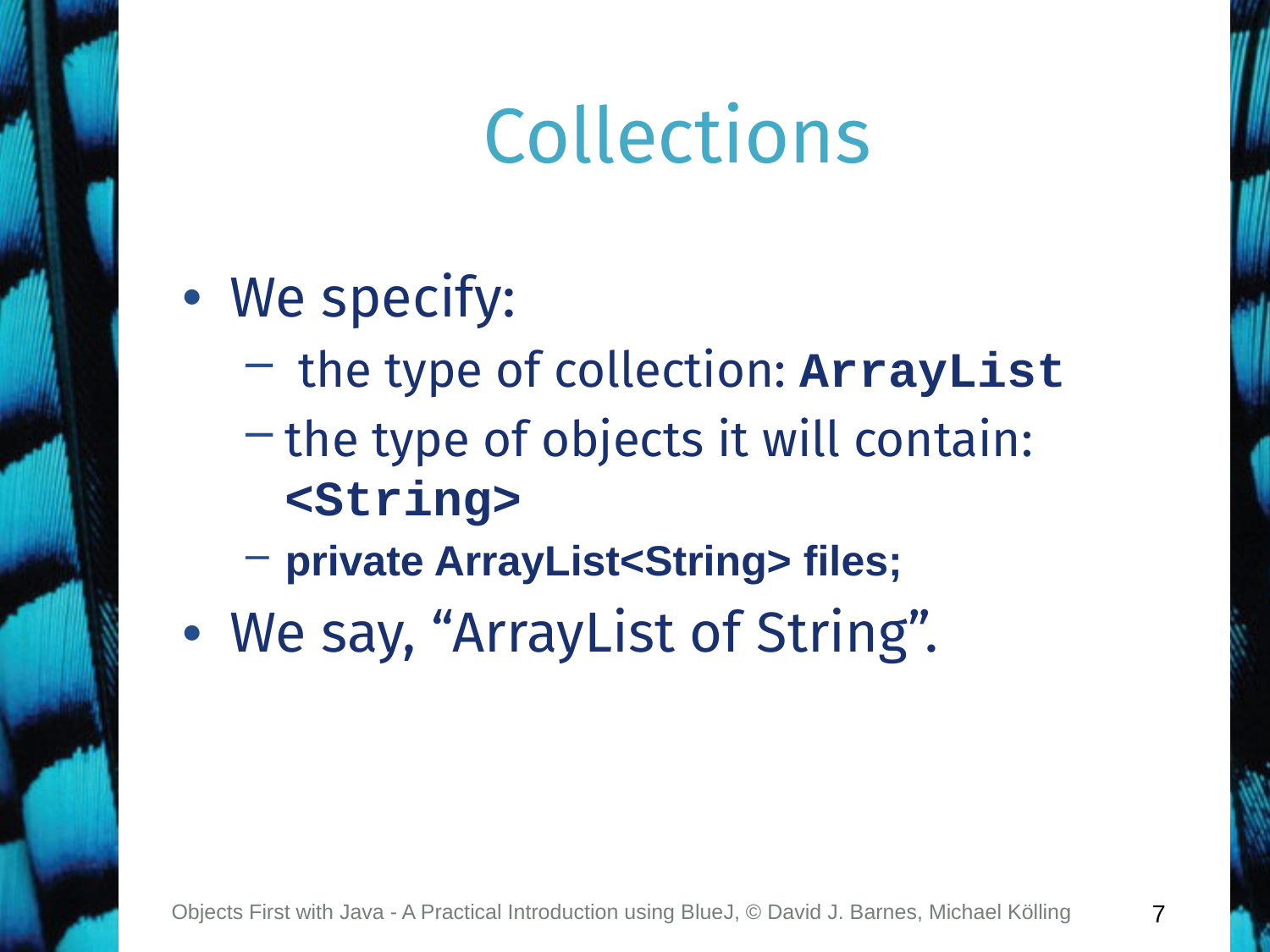

# Collections
We specify:
 the type of collection: ArrayList
the type of objects it will contain: <String>
private ArrayList<String> files;
We say, “ArrayList of String”.
Objects First with Java - A Practical Introduction using BlueJ, © David J. Barnes, Michael Kölling